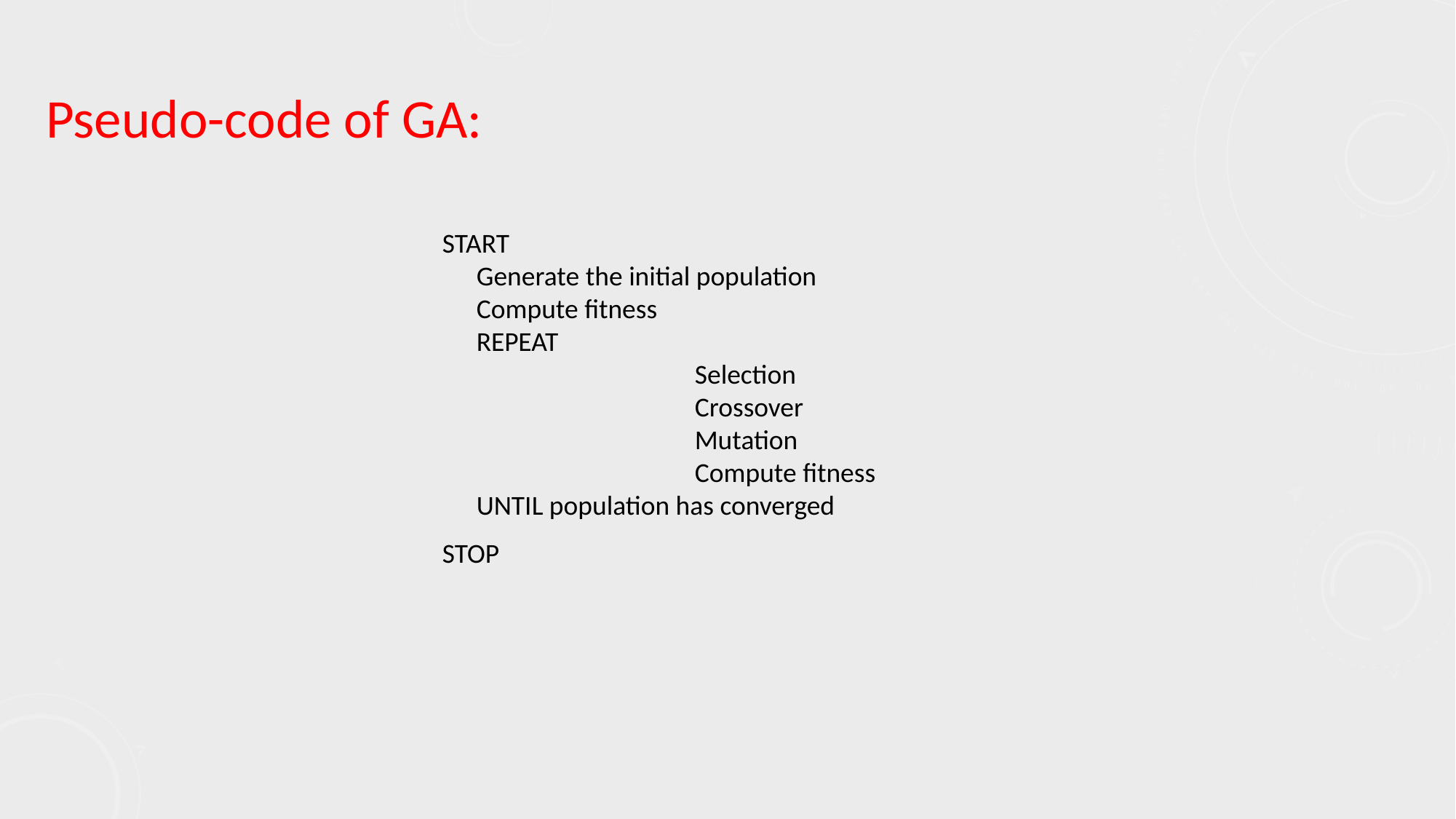

Pseudo-code of GA:
START
Generate the initial population
Compute fitness
REPEAT
		Selection
		Crossover
		Mutation
		Compute fitness
UNTIL population has converged
STOP